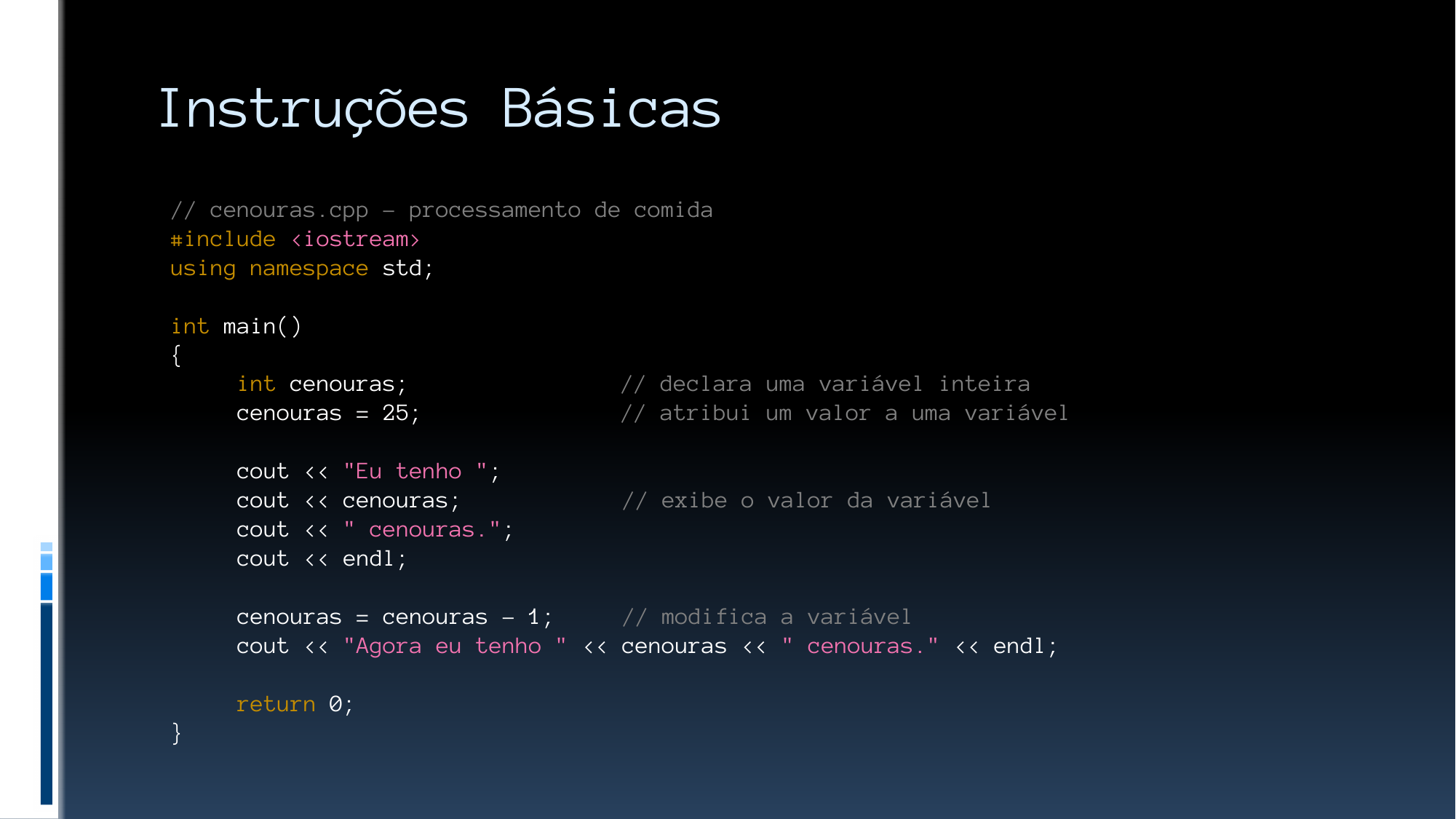

# Instruções Básicas
// cenouras.cpp – processamento de comida
#include <iostream>
using namespace std;

int main()
{
     int cenouras;    		 // declara uma variável inteira
     cenouras = 25;   		 // atribui um valor a uma variável

     cout << "Eu tenho ";
     cout << cenouras;            // exibe o valor da variável
     cout << " cenouras.";
     cout << endl;

     cenouras = cenouras – 1;     // modifica a variável
     cout << "Agora eu tenho " << cenouras << " cenouras." << endl;
     return 0;
}